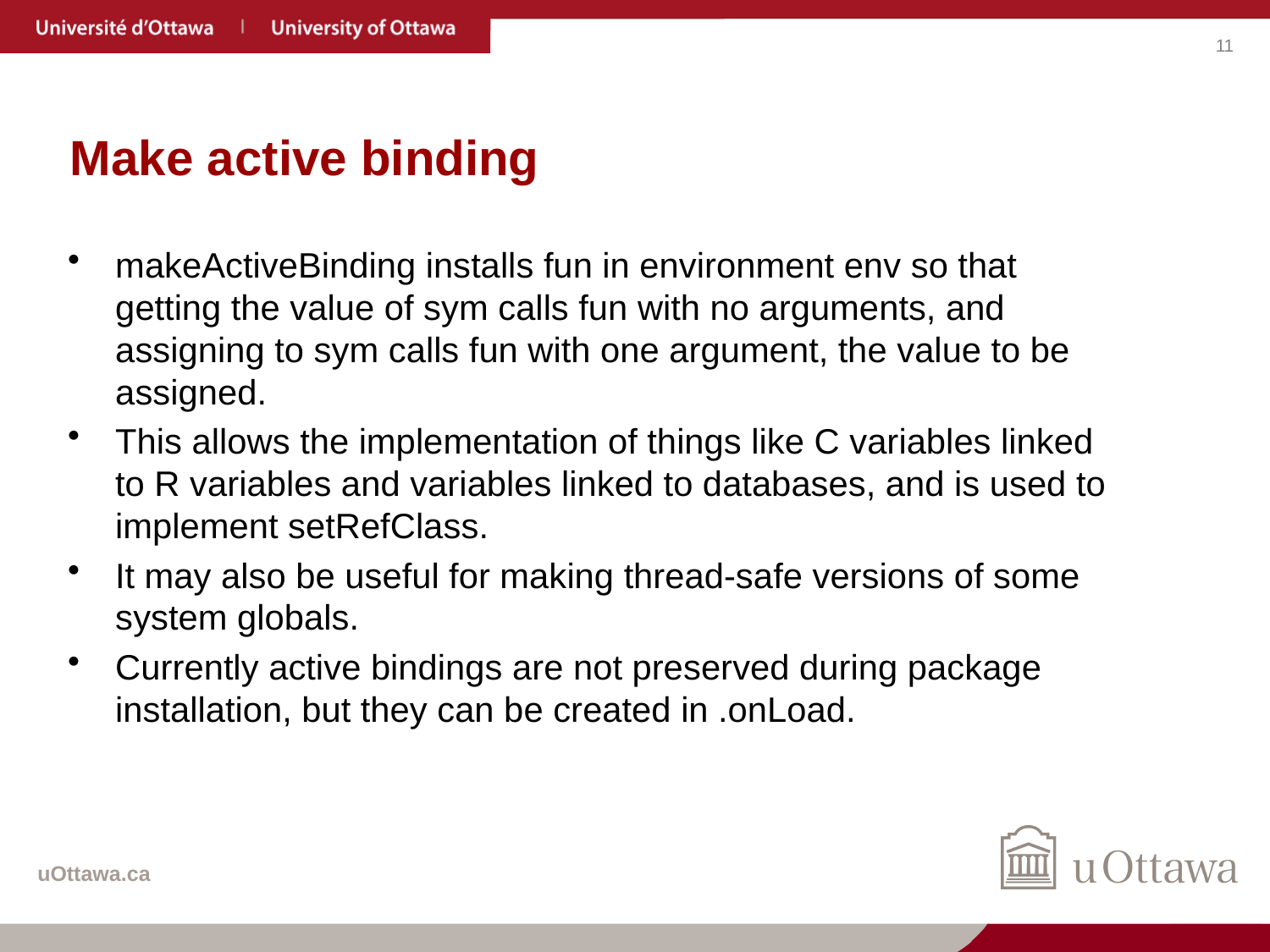

# Make active binding
makeActiveBinding installs fun in environment env so that getting the value of sym calls fun with no arguments, and assigning to sym calls fun with one argument, the value to be assigned.
This allows the implementation of things like C variables linked to R variables and variables linked to databases, and is used to implement setRefClass.
It may also be useful for making thread-safe versions of some system globals.
Currently active bindings are not preserved during package installation, but they can be created in .onLoad.